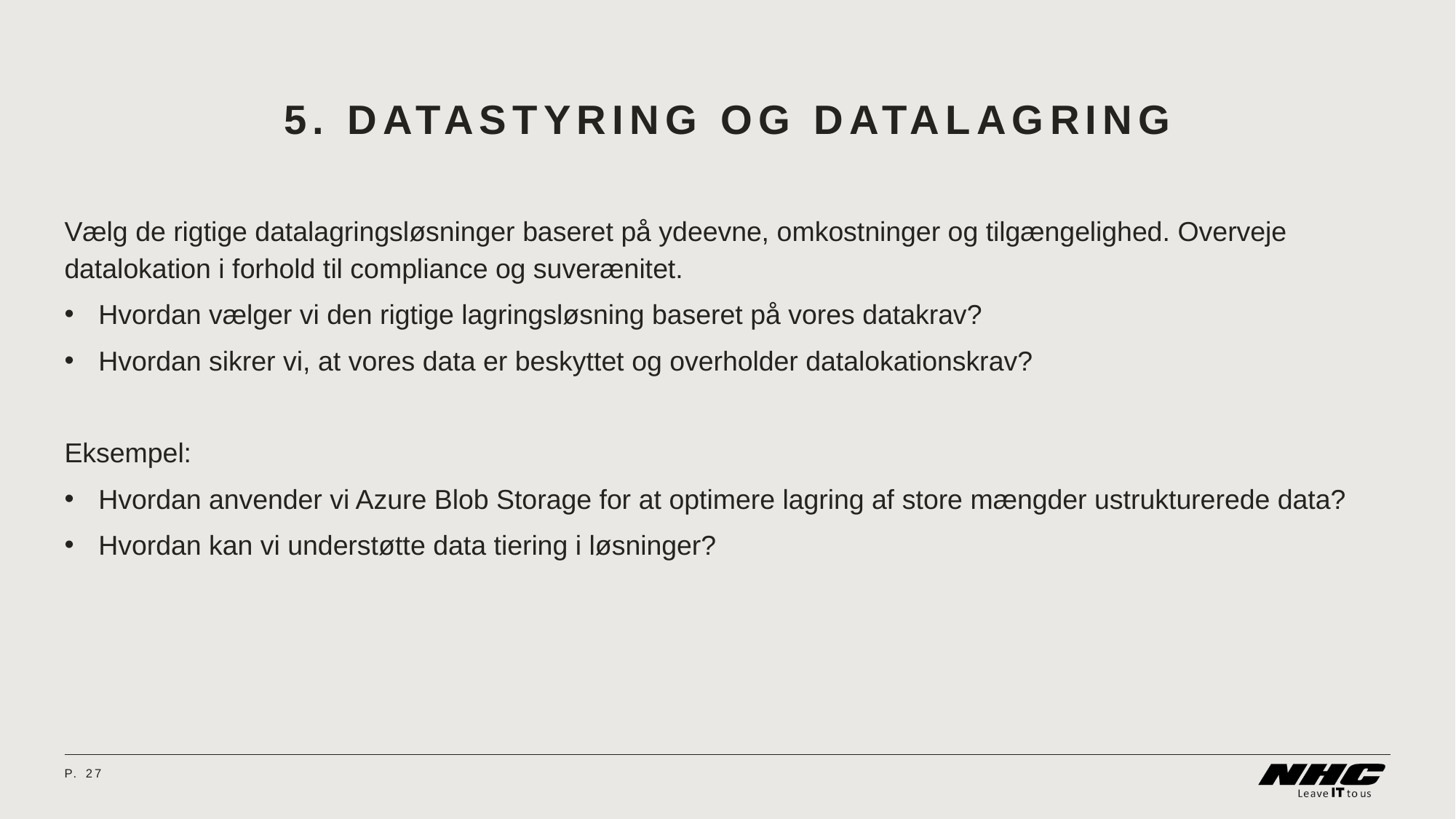

# 5. Datastyring og datalagring
Vælg de rigtige datalagringsløsninger baseret på ydeevne, omkostninger og tilgængelighed. Overveje datalokation i forhold til compliance og suverænitet.
Hvordan vælger vi den rigtige lagringsløsning baseret på vores datakrav?
Hvordan sikrer vi, at vores data er beskyttet og overholder datalokationskrav?

Eksempel:
Hvordan anvender vi Azure Blob Storage for at optimere lagring af store mængder ustrukturerede data?
Hvordan kan vi understøtte data tiering i løsninger?
P.	27

08 April 2024